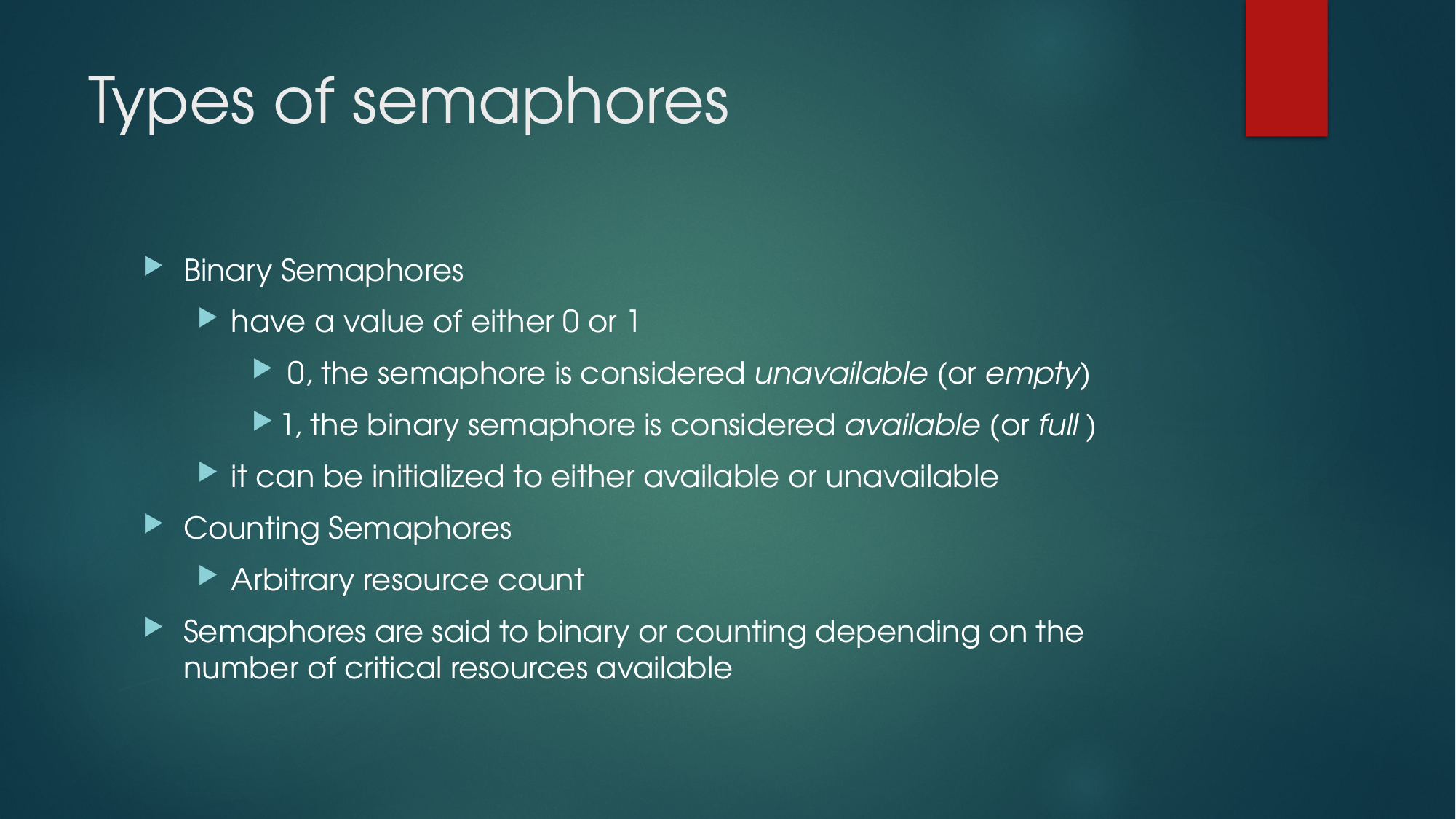

# Types of semaphores
Binary Semaphores
have a value of either 0 or 1
 0, the semaphore is considered unavailable (or empty)
1, the binary semaphore is considered available (or full )
it can be initialized to either available or unavailable
Counting Semaphores
Arbitrary resource count
Semaphores are said to binary or counting depending on the number of critical resources available